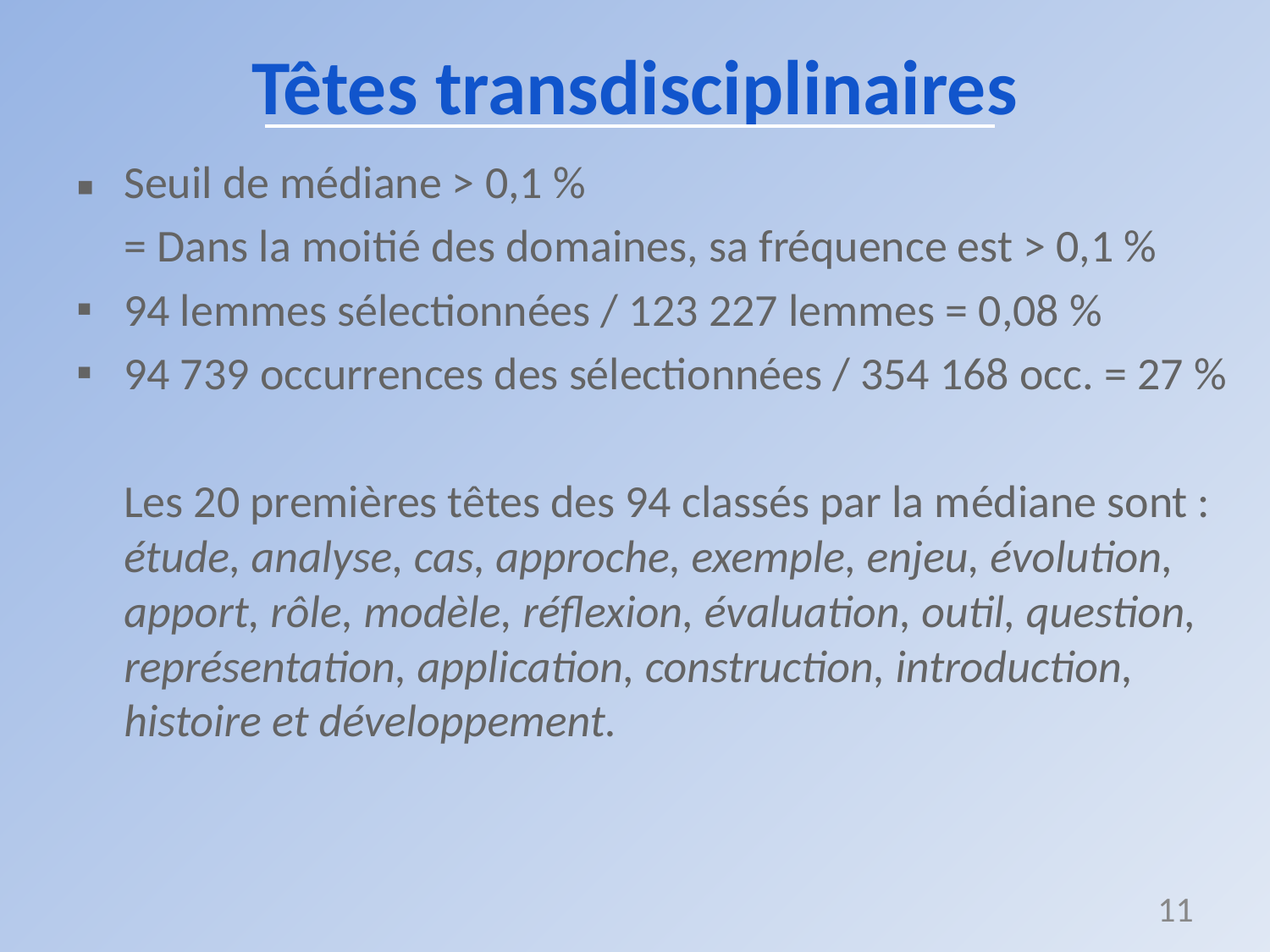

# Têtes transdisciplinaires
Seuil de médiane > 0,1 %
= Dans la moitié des domaines, sa fréquence est > 0,1 %
94 lemmes sélectionnées / 123 227 lemmes = 0,08 %
94 739 occurrences des sélectionnées / 354 168 occ. = 27 %

Les 20 premières têtes des 94 classés par la médiane sont : étude, analyse, cas, approche, exemple, enjeu, évolution, apport, rôle, modèle, réflexion, évaluation, outil, question, représentation, application, construction, introduction, histoire et développement.

11